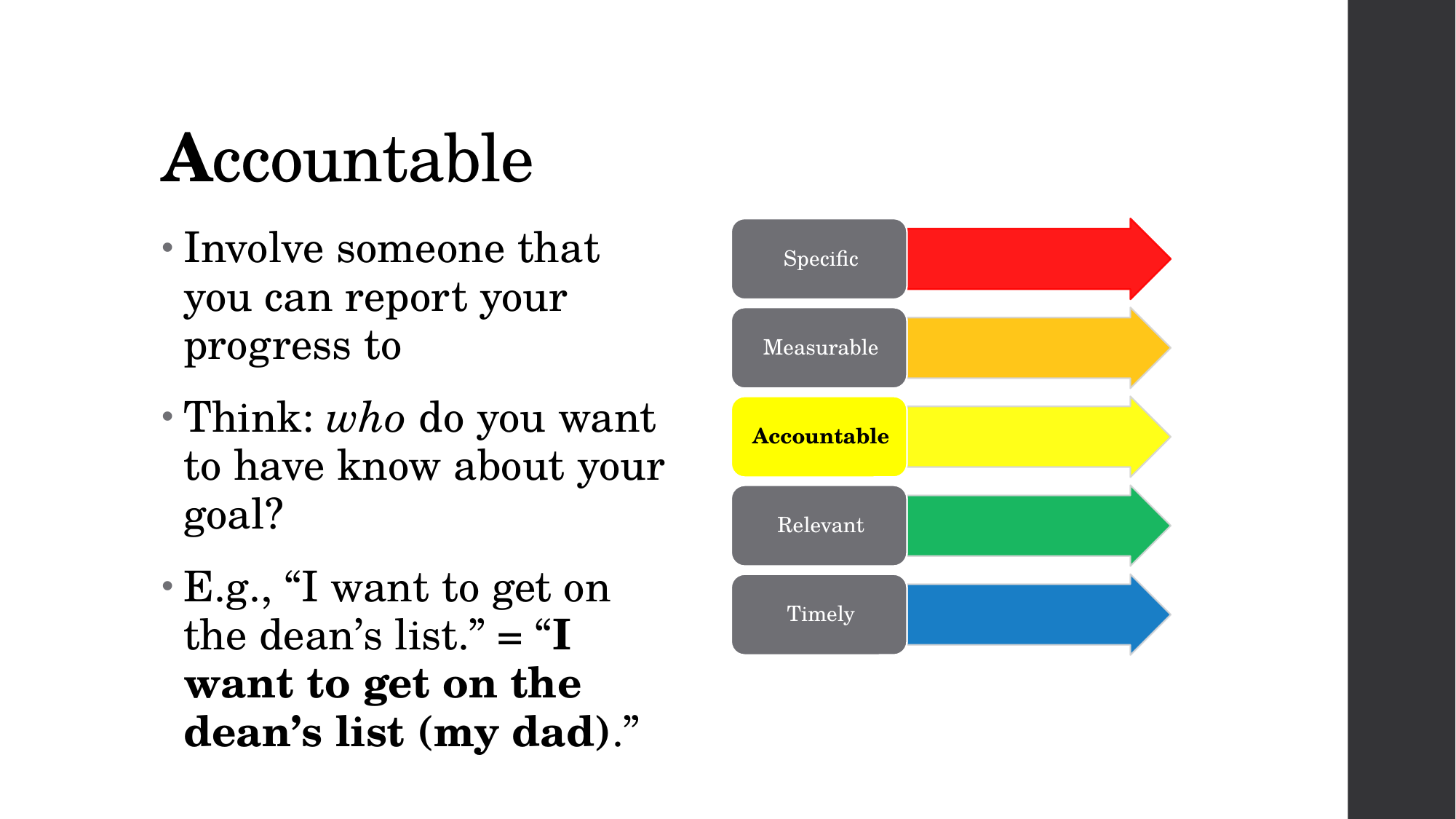

# Accountable
Involve someone that you can report your progress to
Think: who do you want to have know about your goal?
E.g., “I want to get on the dean’s list.” = “I want to get on the dean’s list (my dad).”
Specific
Measurable
Accountable
Relevant
Timely